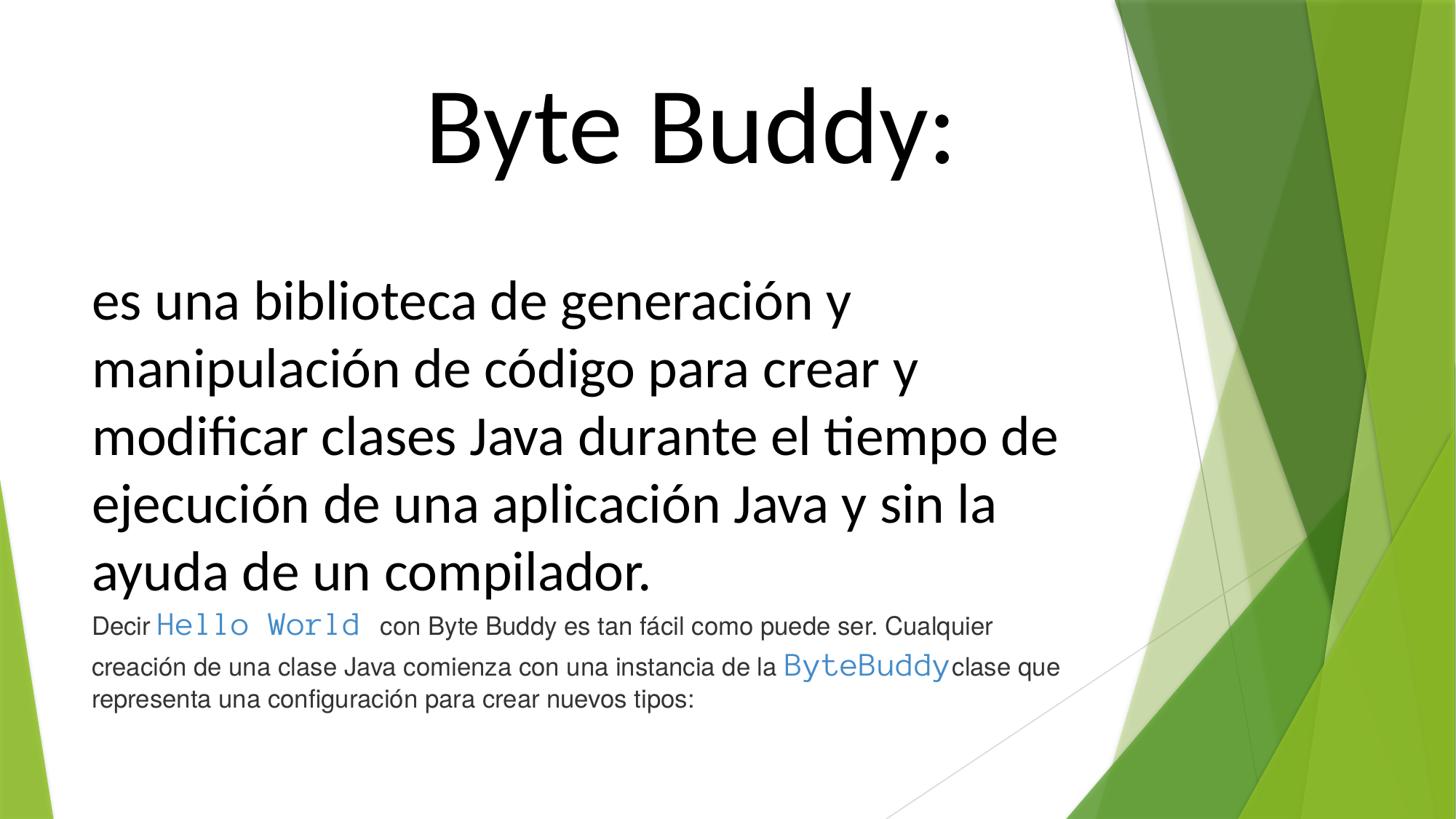

# Byte Buddy:
es una biblioteca de generación y manipulación de código para crear y modificar clases Java durante el tiempo de ejecución de una aplicación Java y sin la ayuda de un compilador.
Decir Hello World con Byte Buddy es tan fácil como puede ser. Cualquier creación de una clase Java comienza con una instancia de la ByteBuddyclase que representa una configuración para crear nuevos tipos: